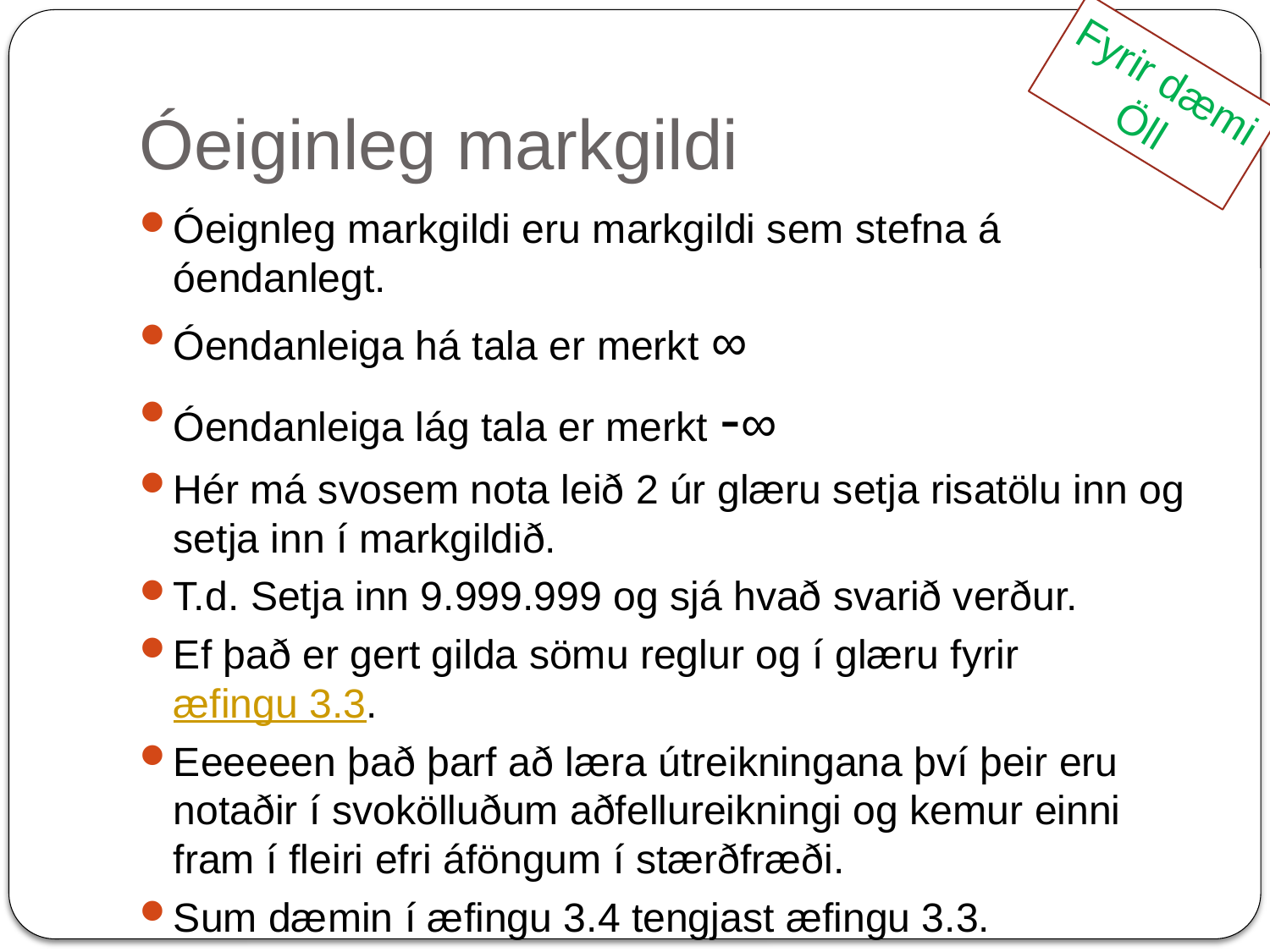

# Óeiginleg markgildi
Fyrir dæmi
Öll
Óeignleg markgildi eru markgildi sem stefna á óendanlegt.
Óendanleiga há tala er merkt ∞
Óendanleiga lág tala er merkt -∞
Hér má svosem nota leið 2 úr glæru setja risatölu inn og setja inn í markgildið.
T.d. Setja inn 9.999.999 og sjá hvað svarið verður.
Ef það er gert gilda sömu reglur og í glæru fyrir æfingu 3.3.
Eeeeeen það þarf að læra útreikningana því þeir eru notaðir í svokölluðum aðfellureikningi og kemur einni fram í fleiri efri áföngum í stærðfræði.
Sum dæmin í æfingu 3.4 tengjast æfingu 3.3.